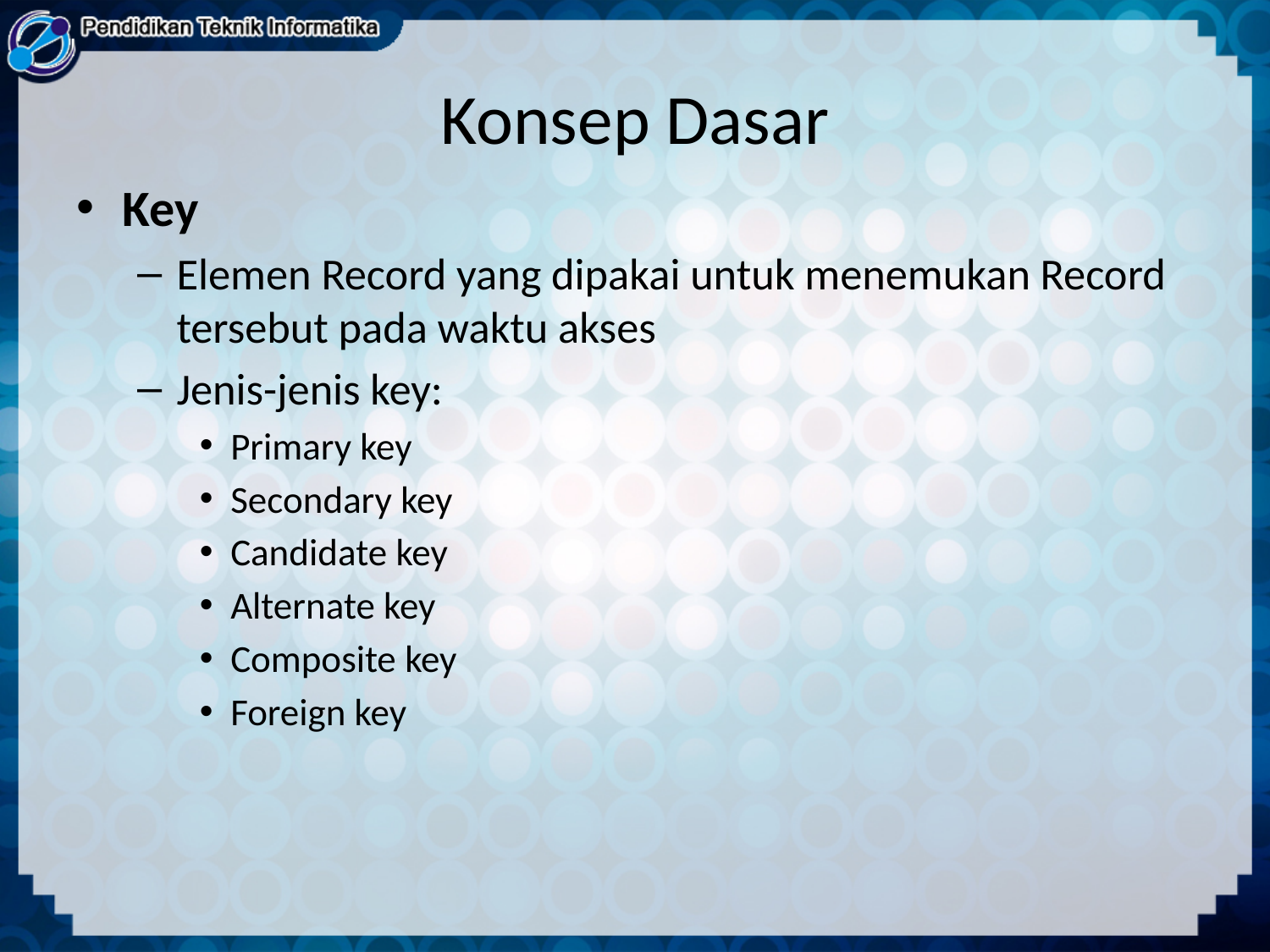

# Konsep Dasar
Key
Elemen Record yang dipakai untuk menemukan Record tersebut pada waktu akses
Jenis-jenis key:
Primary key
Secondary key
Candidate key
Alternate key
Composite key
Foreign key